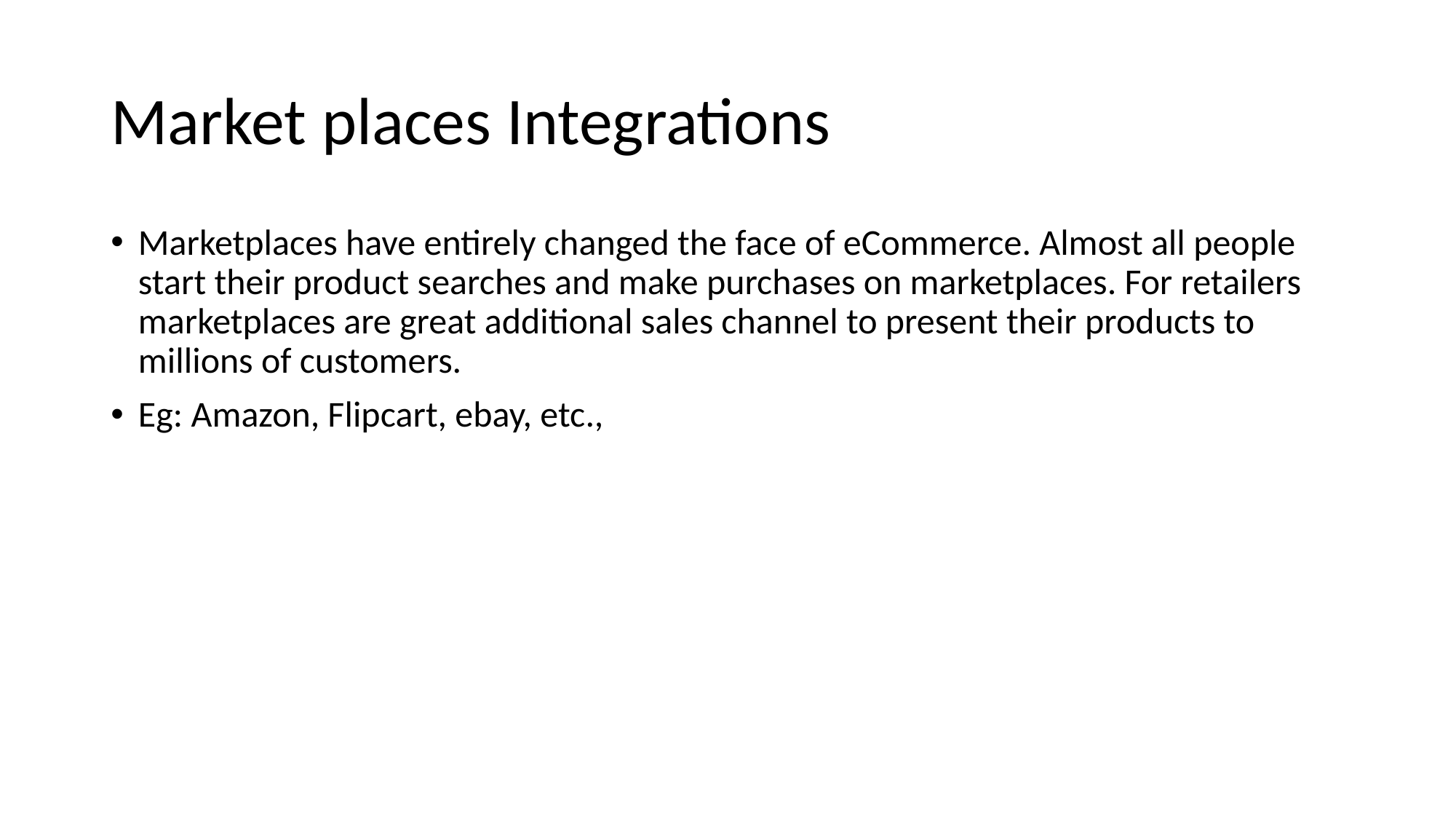

# Market places Integrations
Marketplaces have entirely changed the face of eCommerce. Almost all people start their product searches and make purchases on marketplaces. For retailers marketplaces are great additional sales channel to present their products to millions of customers.
Eg: Amazon, Flipcart, ebay, etc.,